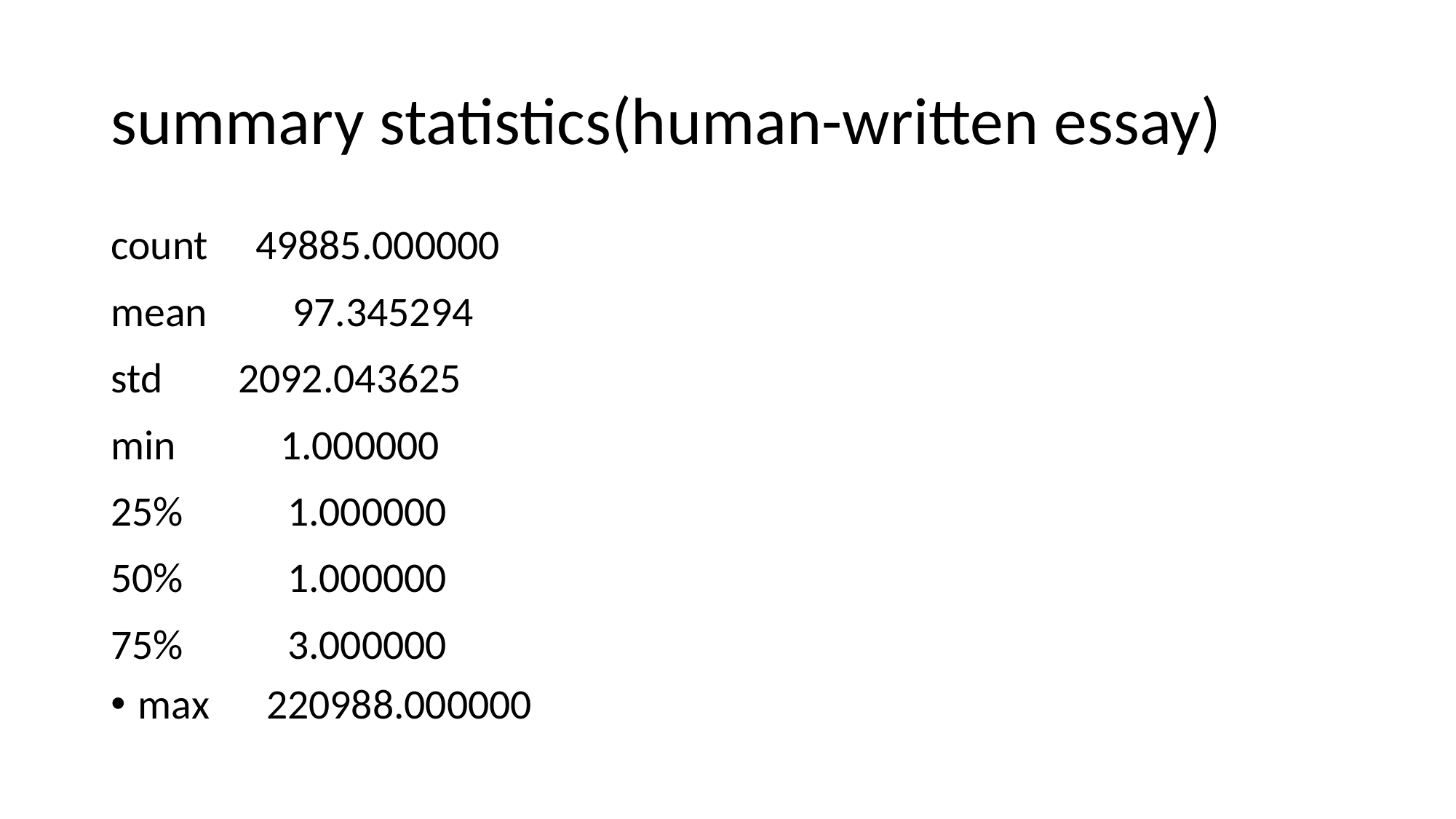

# summary statistics(human-written essay)
count     49885.000000
mean         97.345294
std        2092.043625
min           1.000000
25%           1.000000
50%           1.000000
75%           3.000000
max      220988.000000